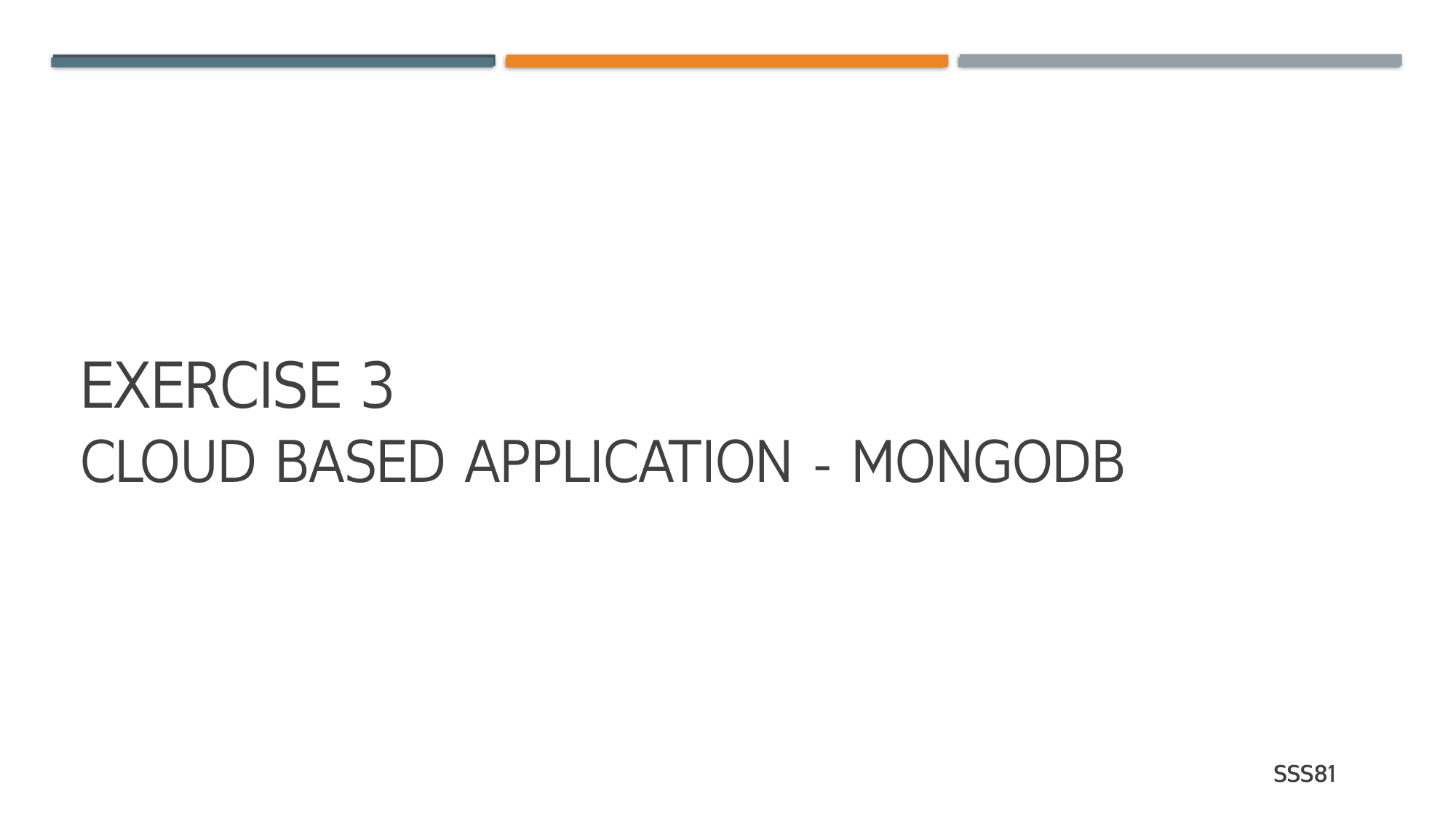

# Exercise 3 Cloud based application - MongoDB
sss81